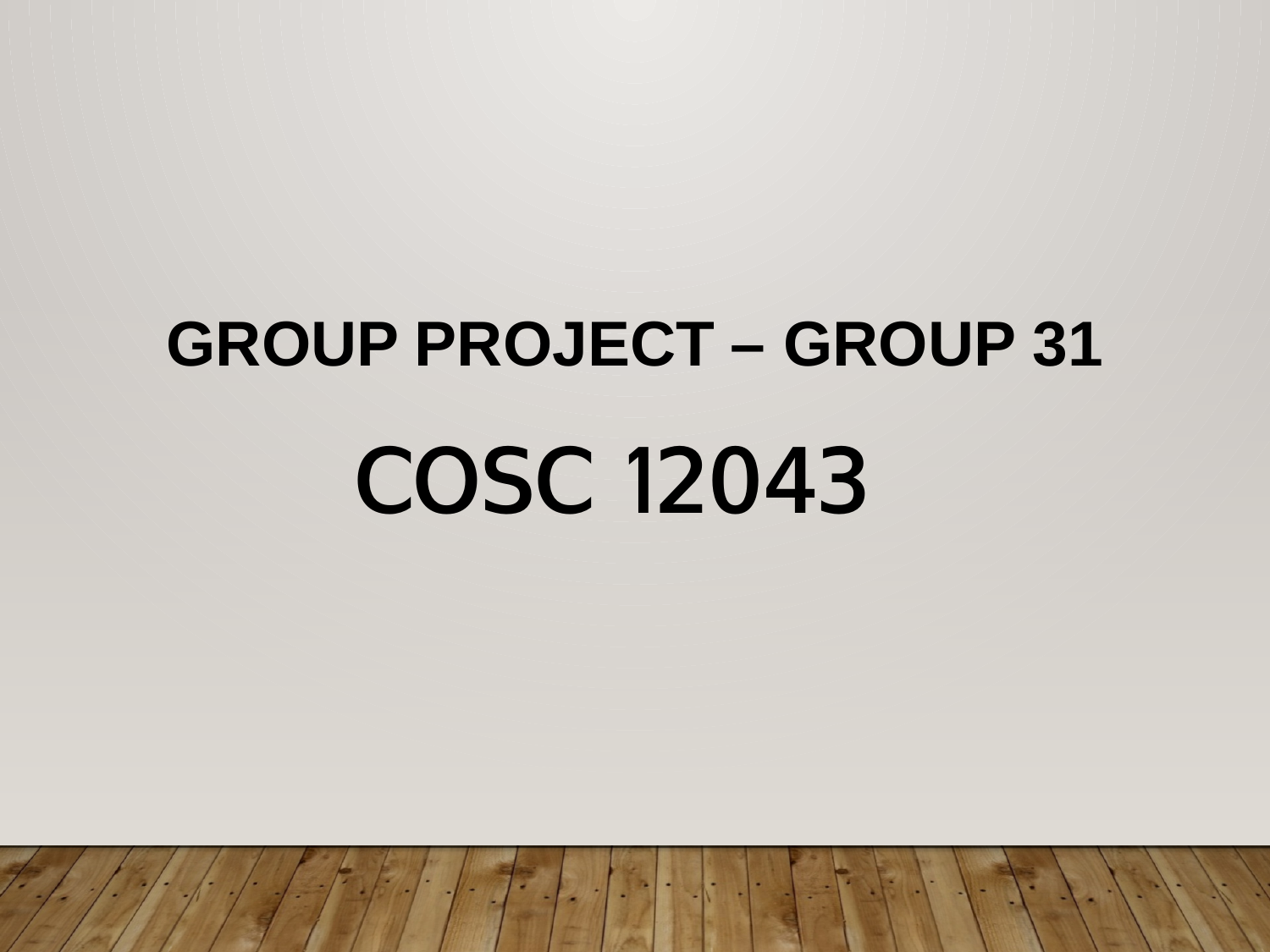

GROUP PROJECT – GROUP 31
COSC 12043